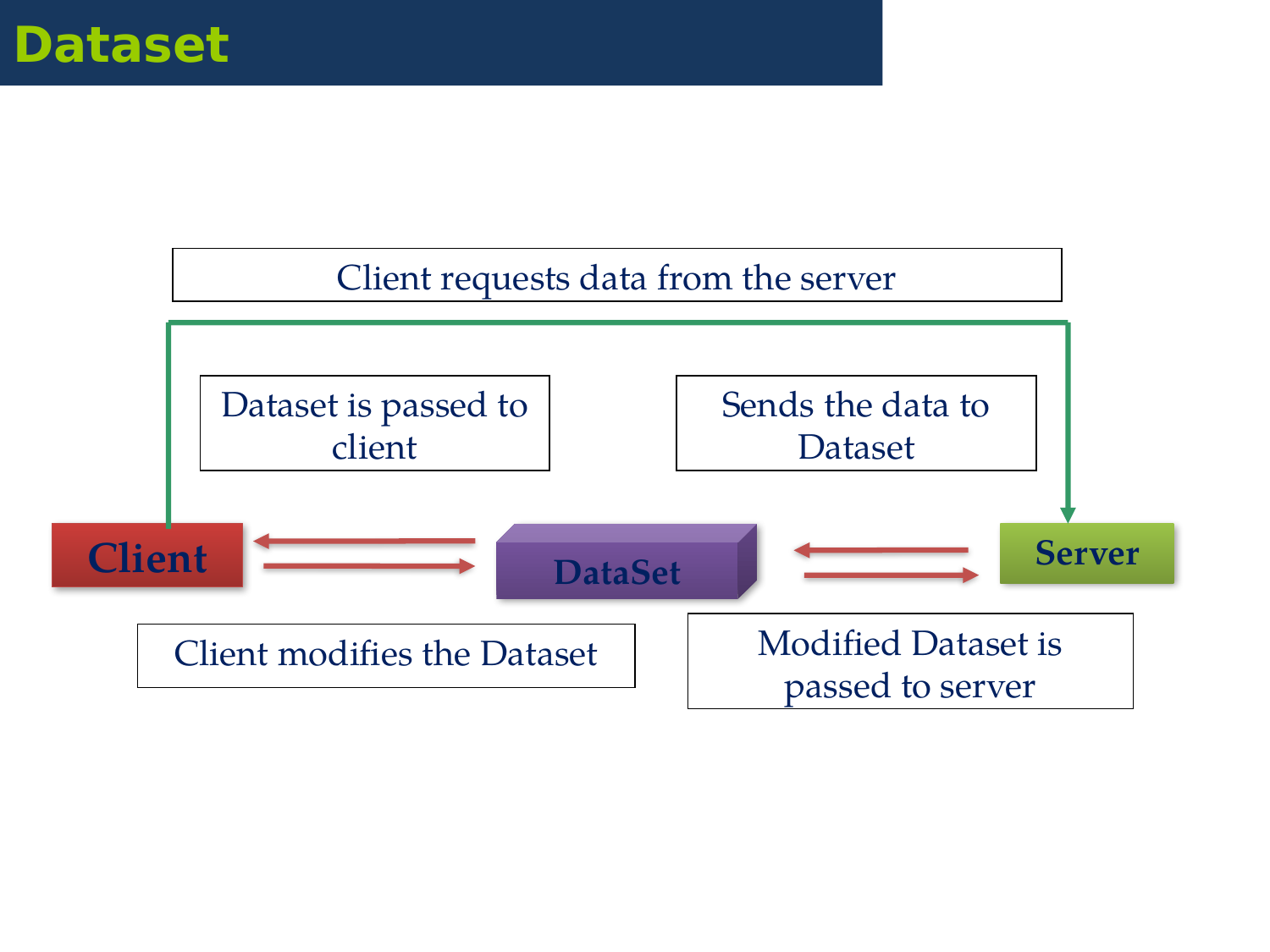

# Dataset
Client requests data from the server

Dataset is passed to client
Sends the data to Dataset
Client
DataSet
Server

Modified Dataset is passed to server
Client modifies the Dataset